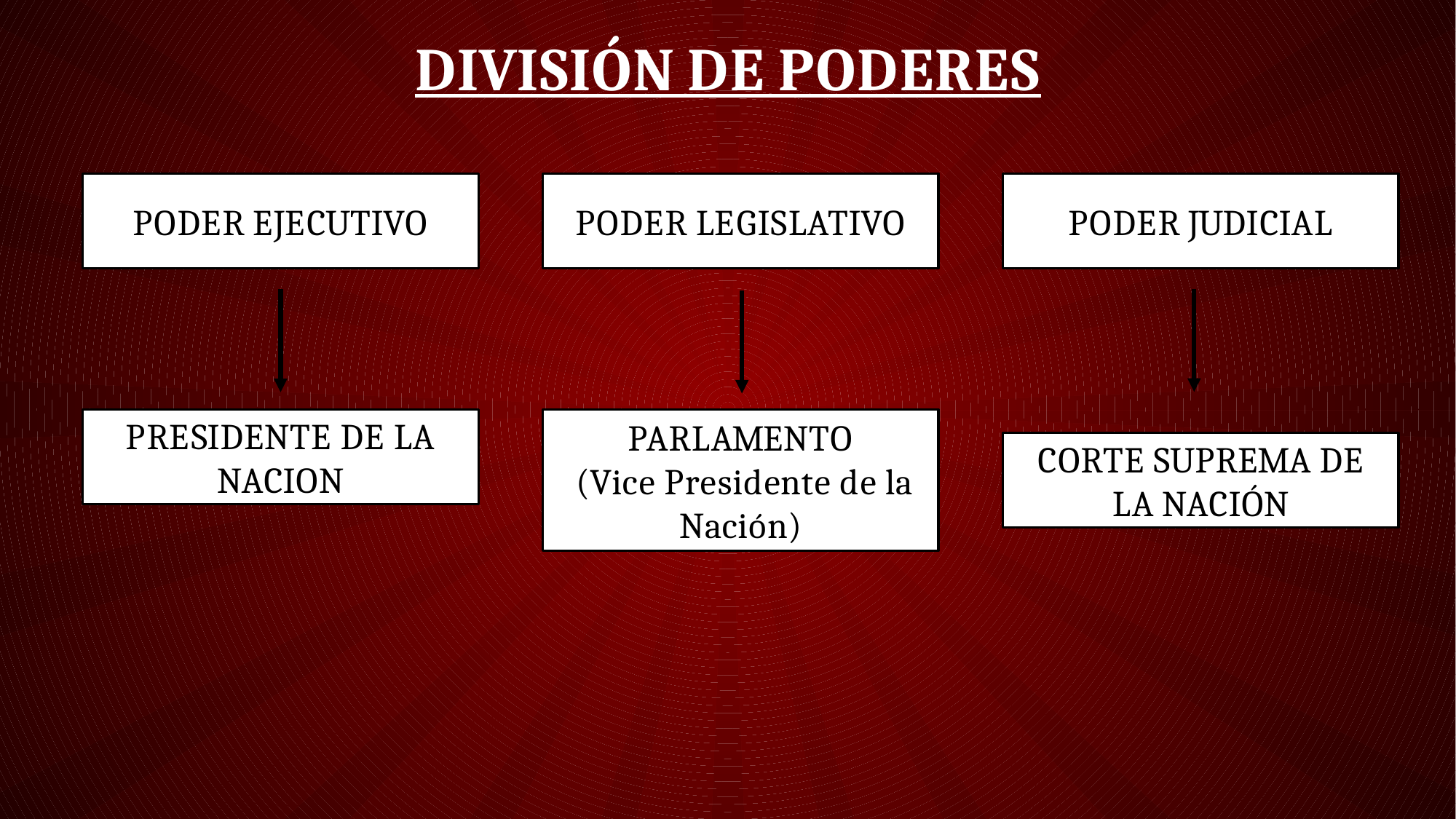

DIVISIÓN DE PODERES
PODER EJECUTIVO
PODER LEGISLATIVO
PODER JUDICIAL
PRESIDENTE DE LA NACION
PARLAMENTO
 (Vice Presidente de la Nación)
CORTE SUPREMA DE LA NACIÓN